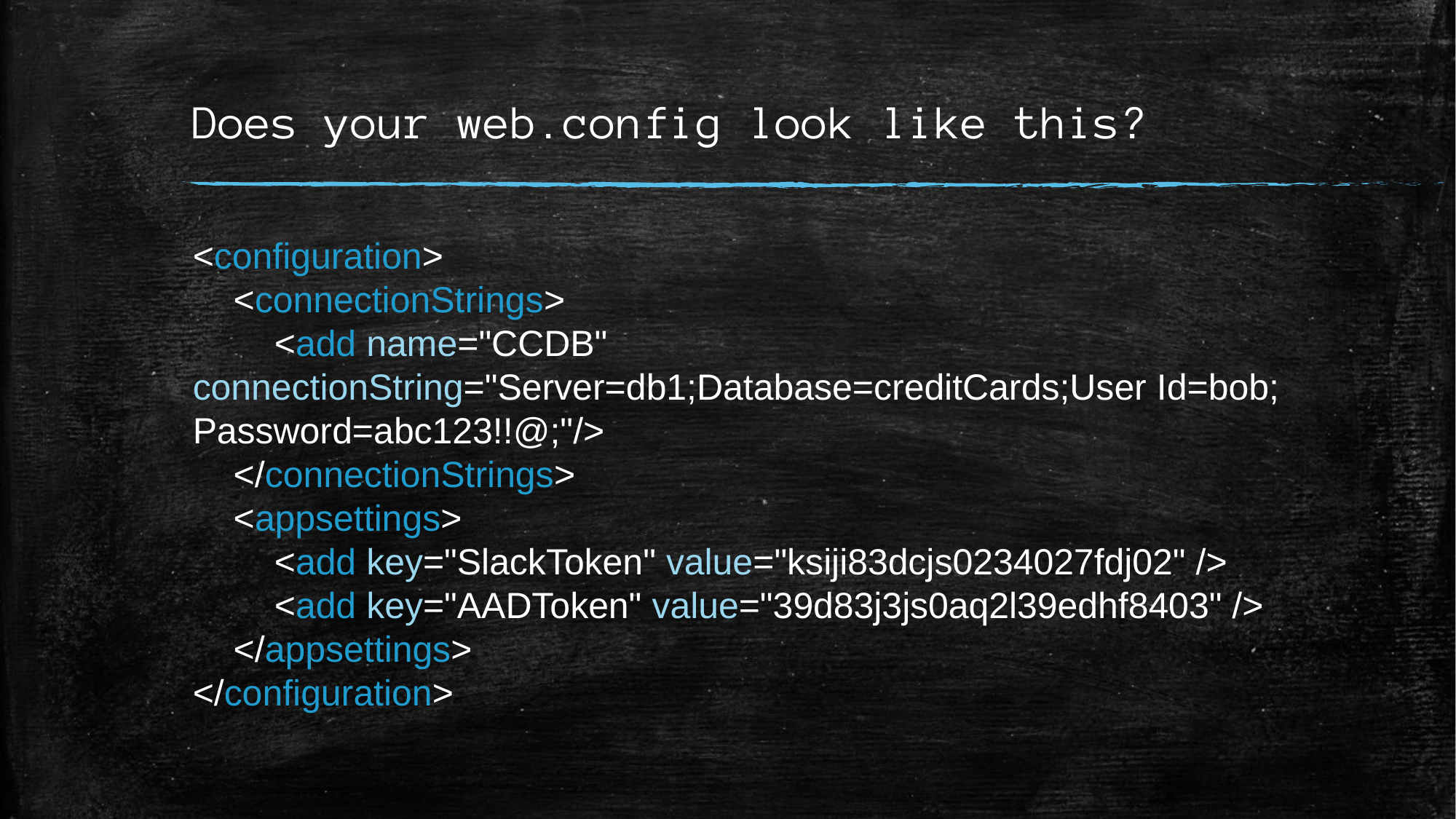

# Does your web.config look like this?
<configuration>
    <connectionStrings>
        <add name="CCDB" connectionString="Server=db1;Database=creditCards;User Id=bob;
Password=abc123!!@;"/>
    </connectionStrings>
    <appsettings>
        <add key="SlackToken" value="ksiji83dcjs0234027fdj02" />
        <add key="AADToken" value="39d83j3js0aq2l39edhf8403" />
    </appsettings>
</configuration>